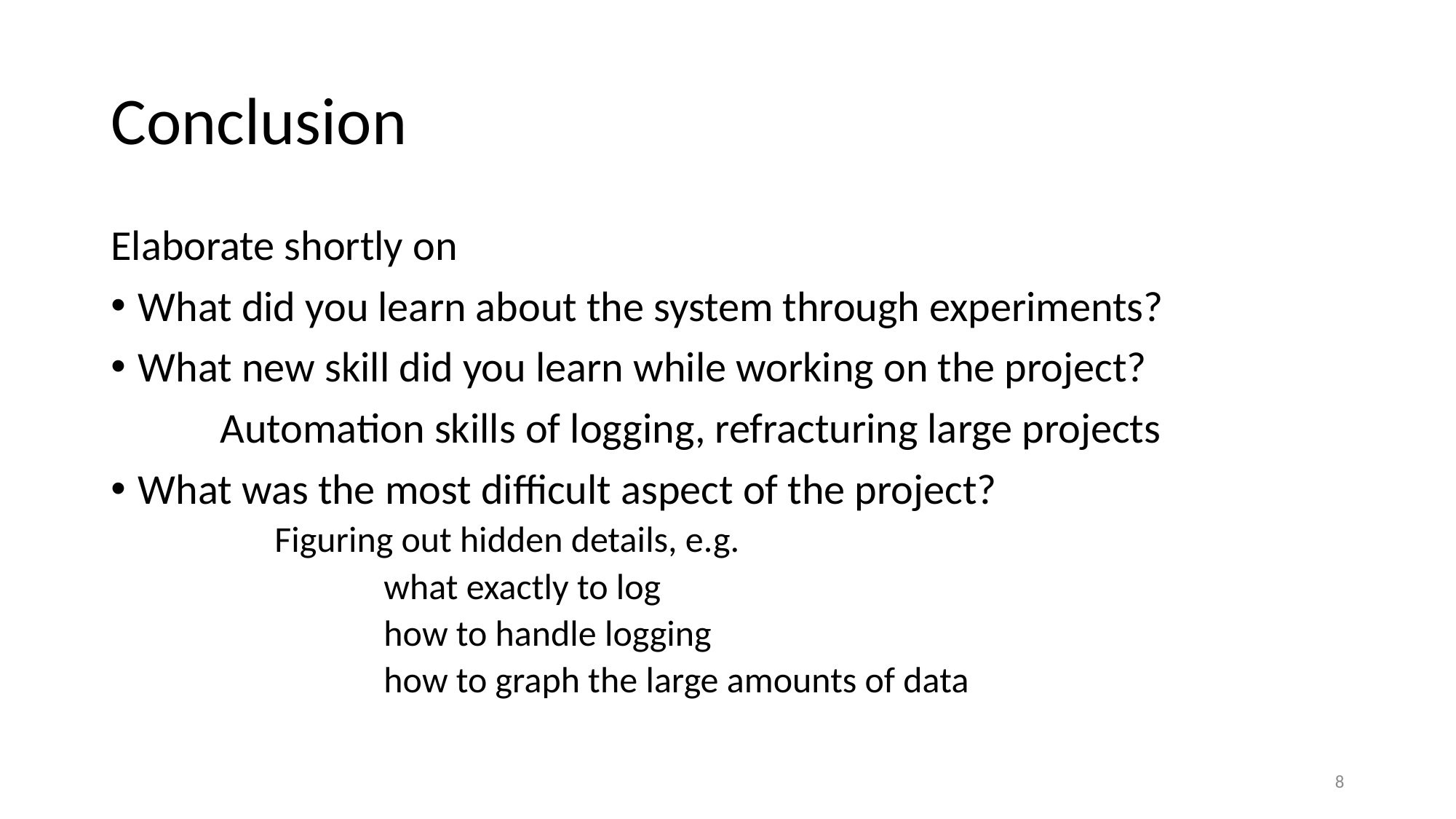

# Conclusion
Elaborate shortly on
What did you learn about the system through experiments?
What new skill did you learn while working on the project?
	Automation skills of logging, refracturing large projects
What was the most difficult aspect of the project?
	Figuring out hidden details, e.g.
		what exactly to log
		how to handle logging
		how to graph the large amounts of data
8